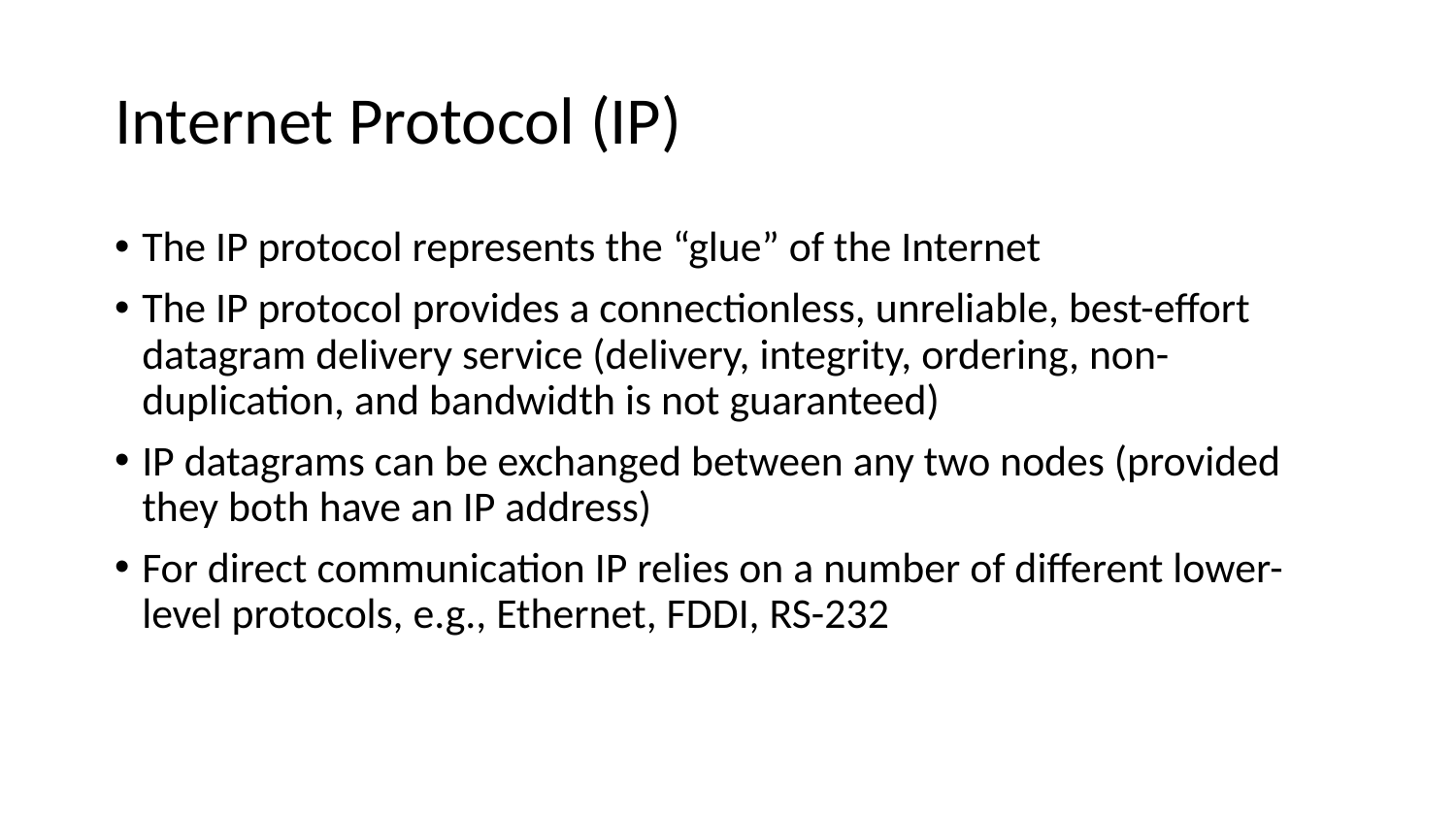

# Internet Protocol (IP)
The IP protocol represents the “glue” of the Internet
The IP protocol provides a connectionless, unreliable, best-effort datagram delivery service (delivery, integrity, ordering, non-duplication, and bandwidth is not guaranteed)
IP datagrams can be exchanged between any two nodes (provided they both have an IP address)
For direct communication IP relies on a number of different lower-level protocols, e.g., Ethernet, FDDI, RS-232